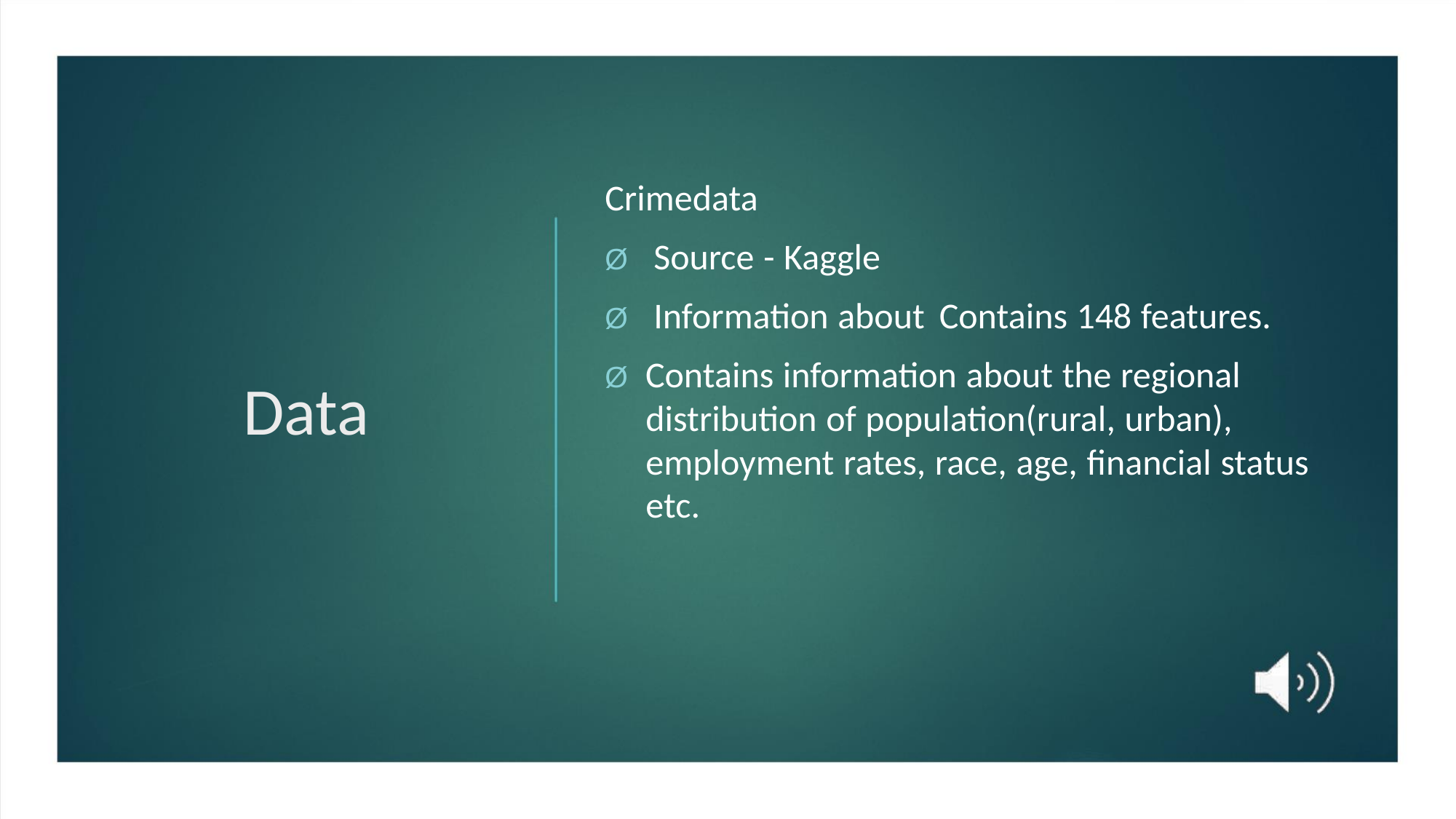

Crimedata
Ø Source - Kaggle
Ø Information about Contains 148 features.
Ø Contains information about the regional
distribution of population(rural, urban),
employment rates, race, age, financial status
etc.
Data